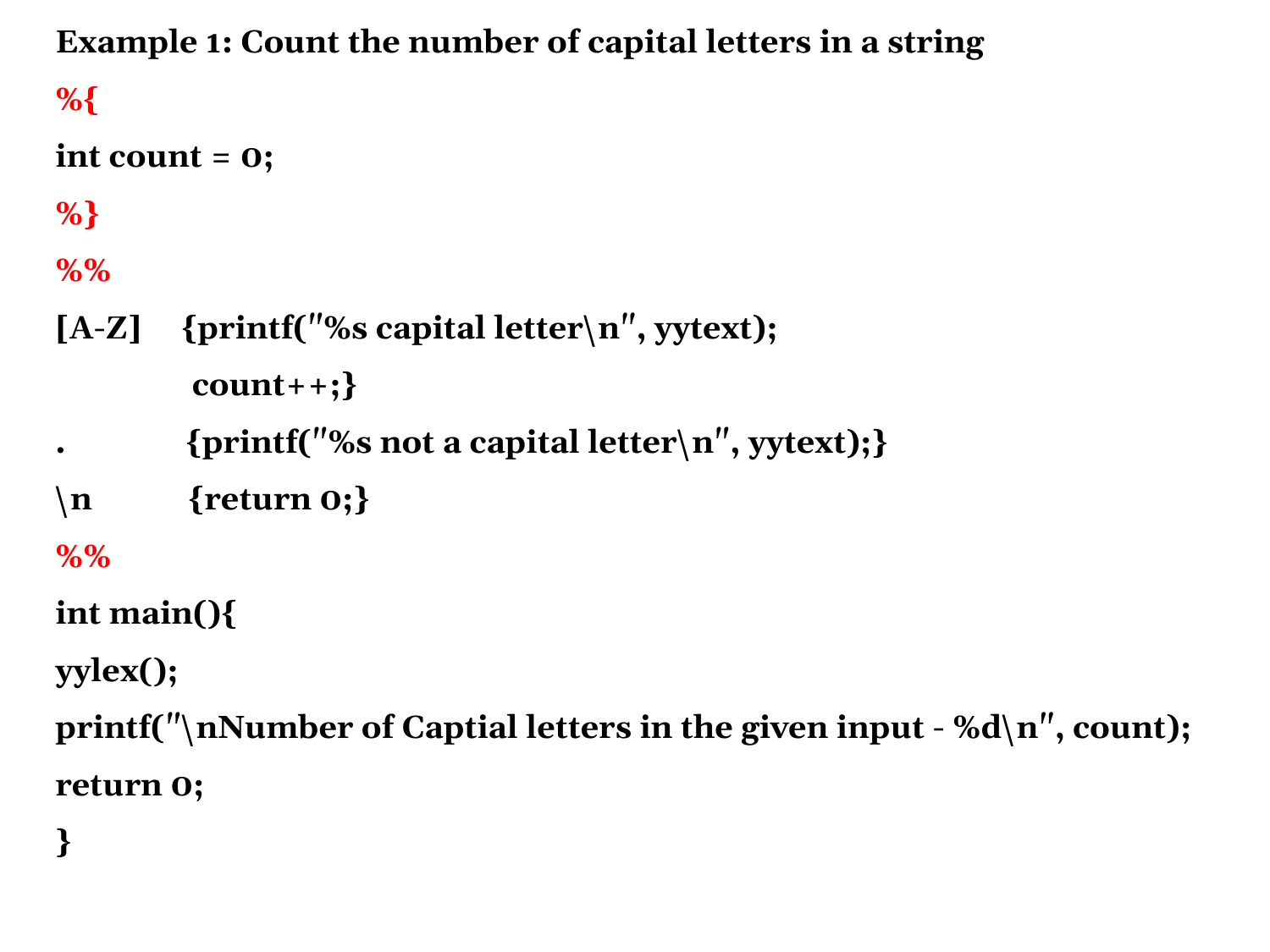

Example 1: Count the number of capital letters in a string
%{
int count = 0;
%}
%%
[A-Z]     {printf("%s capital letter\n", yytext);
                 count++;}
.               {printf("%s not a capital letter\n", yytext);}
\n            {return 0;}
%%
int main(){
yylex();
printf("\nNumber of Captial letters in the given input - %d\n", count);
return 0;
}